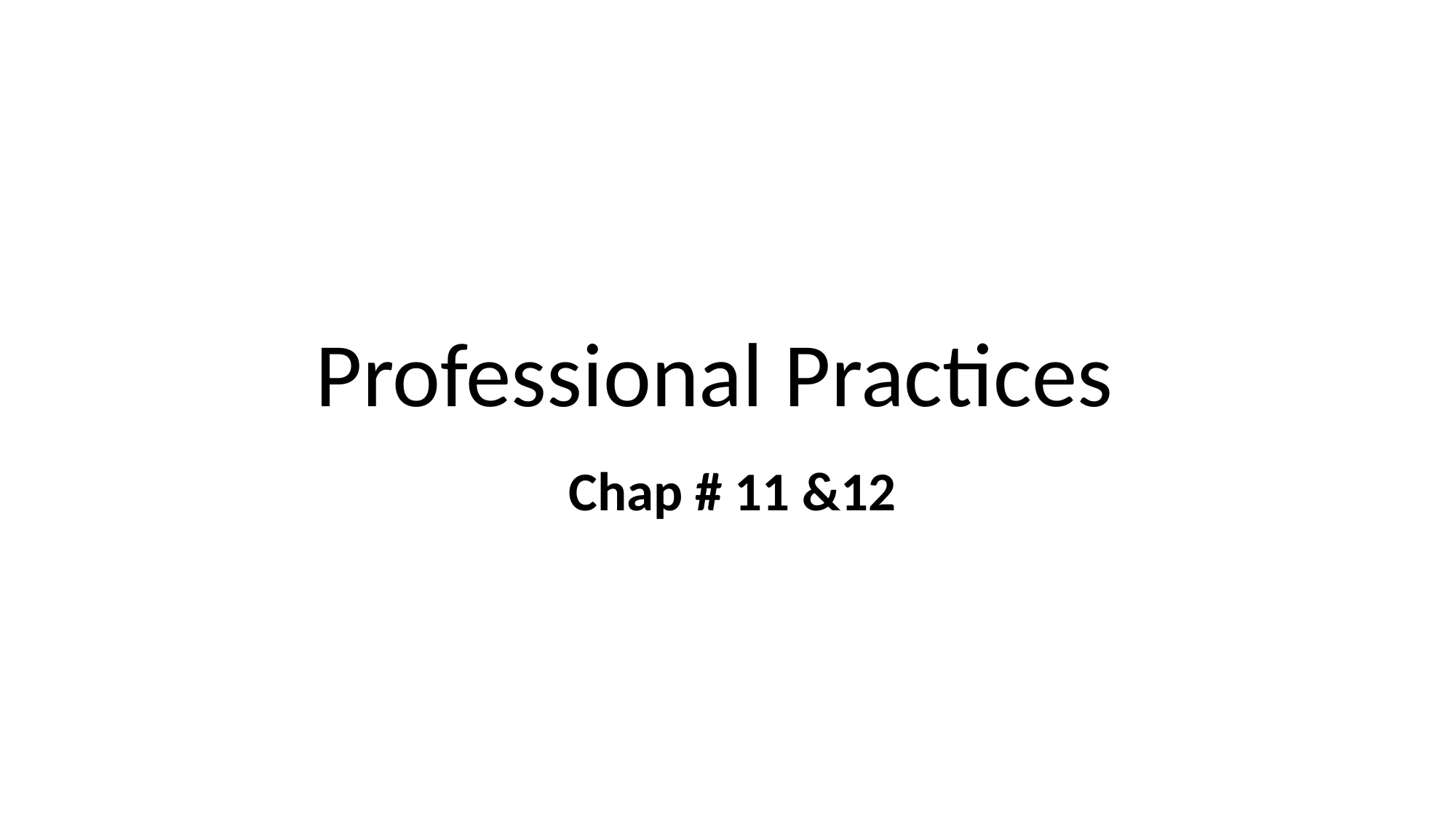

# Professional Practices
                                                        Chap # 11 &12